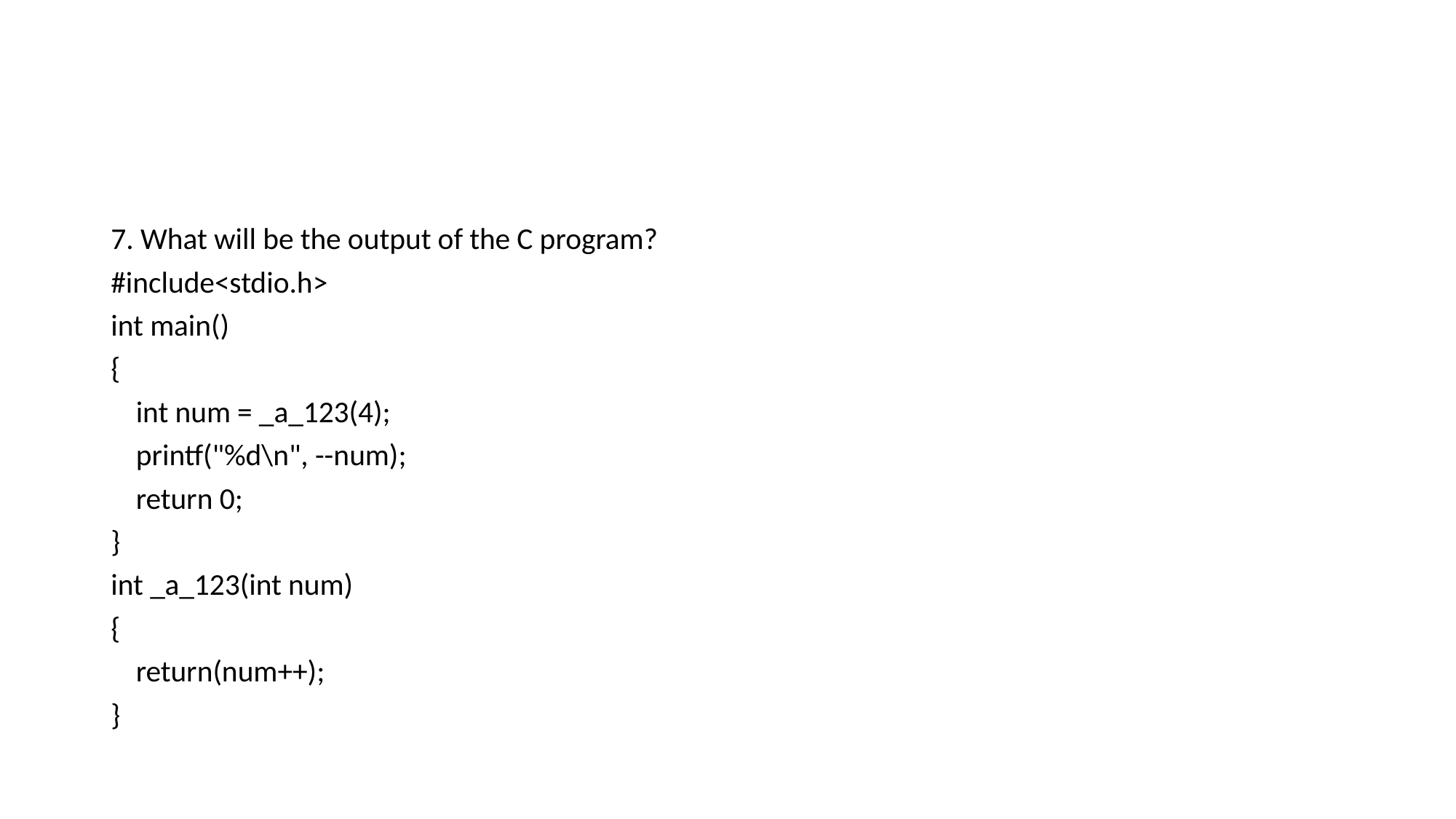

7. What will be the output of the C program?
#include<stdio.h>
int main()
{
	int num = _a_123(4);
	printf("%d\n", --num);
	return 0;
}
int _a_123(int num)
{
	return(num++);
}